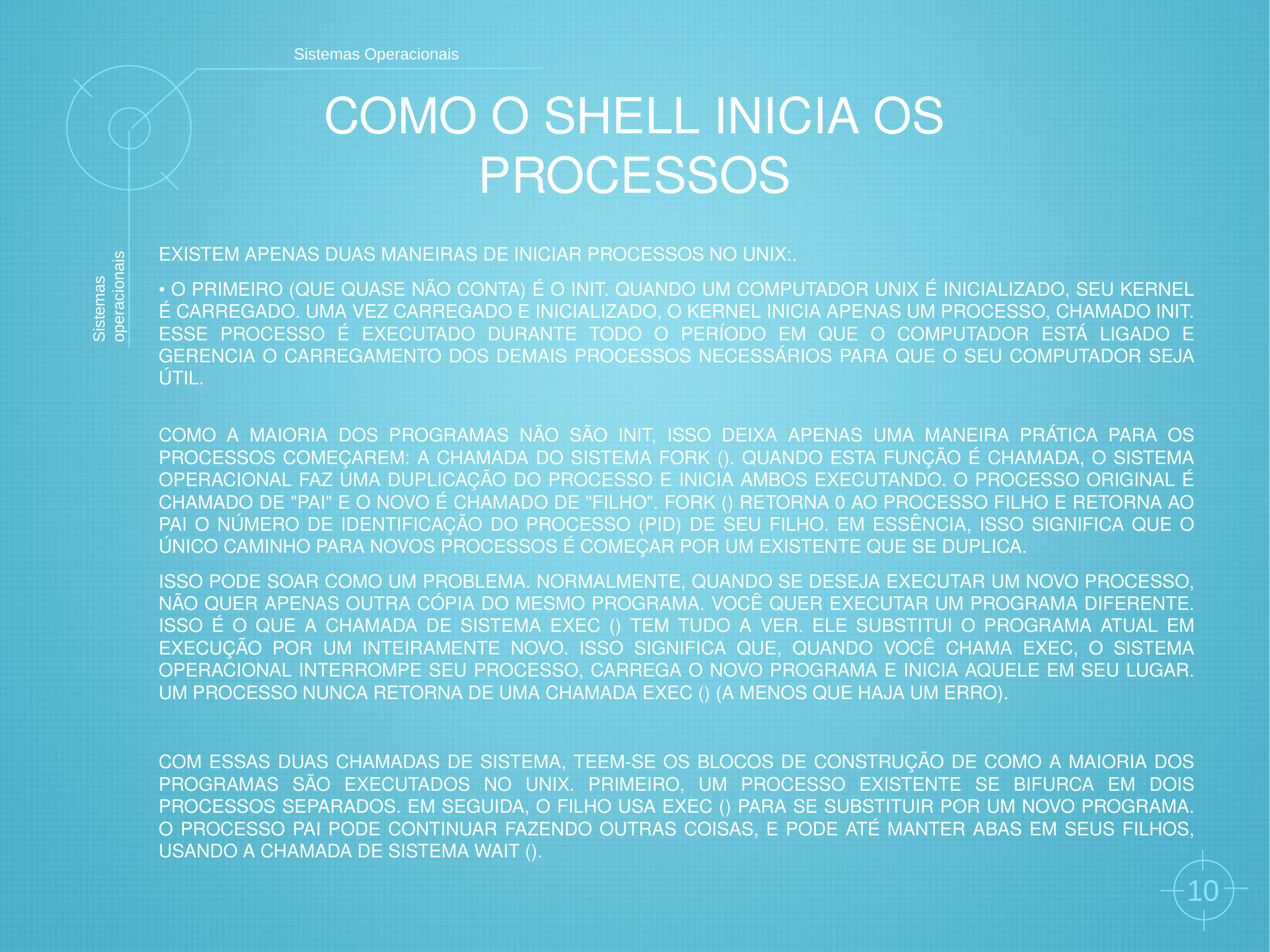

Sistemas Operacionais
Como o Shell inicia os processos
Existem apenas duas maneiras de iniciar processos no Unix:.
• O primeiro (que quase não conta) é o Init. quando um computador Unix é inicializado, seu kernel é carregado. Uma vez carregado e inicializado, o kernel inicia apenas um processo, chamado Init. Esse processo é executado durante todo o período em que o computador está ligado e gerencia o carregamento dos demais processos necessários para que o seu computador seja
útil.
Como a maioria dos programas não são Init, isso deixa apenas uma maneira prática para os processos começarem: a chamada do sistema fork (). Quando esta função é chamada, o sistema operacional faz uma duplicação do processo e inicia ambos executando. O processo original é chamado de "pai" e o novo é chamado de "filho". fork () retorna 0 ao processo filho e retorna ao pai o número de identificação do processo (PID) de seu filho. Em essência, isso significa que o único caminho para novos processos é começar por um existente que se duplica.
Isso pode soar como um problema. Normalmente, quando se deseja executar um novo processo, não quer apenas outra cópia do mesmo programa. Você quer executar um programa diferente. Isso é o que a chamada de sistema exec () tem tudo a ver. Ele substitui o programa atual em execução por um inteiramente novo. Isso significa que, quando você chama exec, o sistema operacional interrompe seu processo, carrega o novo programa e inicia aquele em seu lugar. Um processo nunca retorna de uma chamada exec () (a menos que haja um erro).

Com essas duas chamadas de sistema, teem-se os blocos de construção de como a maioria dos programas são executados no Unix. Primeiro, um processo existente se bifurca em dois processos separados. Em seguida, o filho usa exec () para se substituir por um novo programa. O processo pai pode continuar fazendo outras coisas, e pode até manter abas em seus filhos, usando a chamada de sistema wait ().
Sistemas operacionais
10